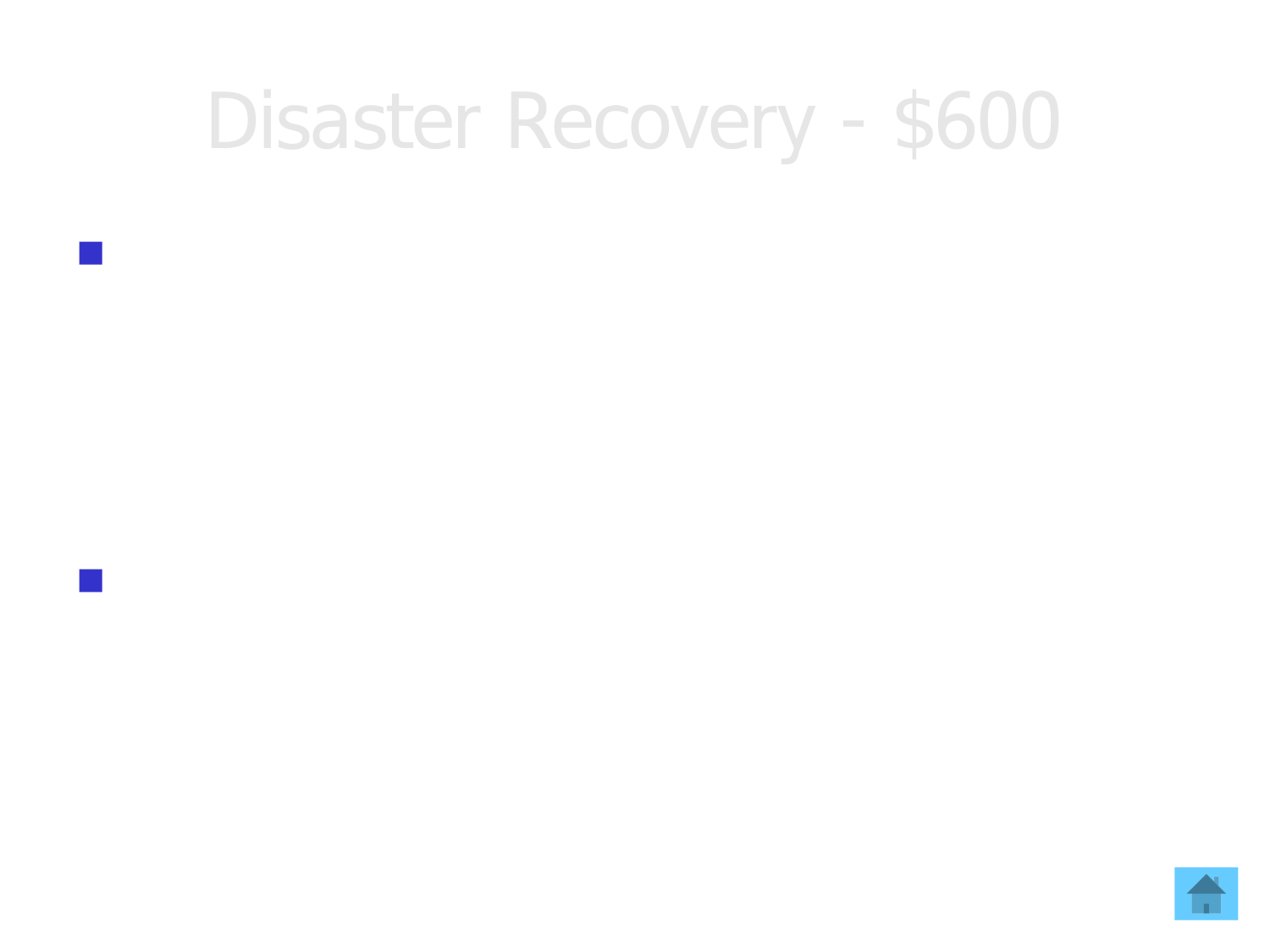

# Disaster Recovery - $600
Of all SQL Server system databases, this is the only one that does not need to be backed up.

 What is the tempdb?